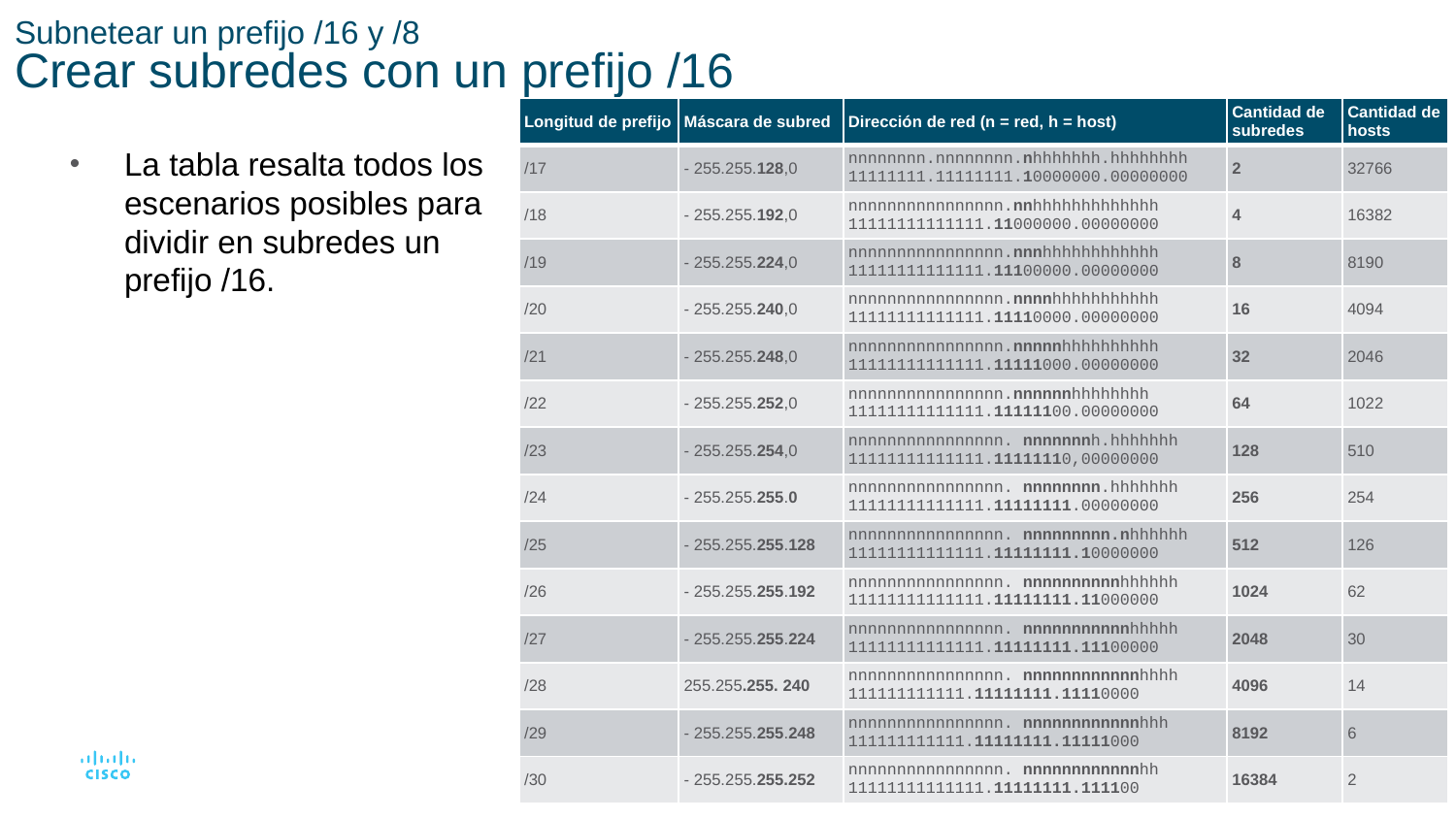

# Subnetear un prefijo /16 y /8 Crear subredes con un prefijo /16
| Longitud de prefijo | Máscara de subred | Dirección de red (n = red, h = host) | Cantidad de subredes | Cantidad de hosts |
| --- | --- | --- | --- | --- |
| /17 | - 255.255.128,0 | nnnnnnnn.nnnnnnnn.nhhhhhhh.hhhhhhhh 11111111.11111111.10000000.00000000 | 2 | 32766 |
| /18 | - 255.255.192,0 | nnnnnnnnnnnnnnnn.nnhhhhhhhhhhhhh 11111111111111.11000000.00000000 | 4 | 16382 |
| /19 | - 255.255.224,0 | nnnnnnnnnnnnnnnn.nnnhhhhhhhhhhhh 11111111111111.11100000.00000000 | 8 | 8190 |
| /20 | - 255.255.240,0 | nnnnnnnnnnnnnnnn.nnnnhhhhhhhhhhh 11111111111111.11110000.00000000 | 16 | 4094 |
| /21 | - 255.255.248,0 | nnnnnnnnnnnnnnnn.nnnnnhhhhhhhhhh 11111111111111.11111000.00000000 | 32 | 2046 |
| /22 | - 255.255.252,0 | nnnnnnnnnnnnnnnn.nnnnnnhhhhhhhh 11111111111111.11111100.00000000 | 64 | 1022 |
| /23 | - 255.255.254,0 | nnnnnnnnnnnnnnnn. nnnnnnnh.hhhhhhh 11111111111111.11111110,00000000 | 128 | 510 |
| /24 | - 255.255.255.0 | nnnnnnnnnnnnnnnn. nnnnnnnn.hhhhhhh 11111111111111.11111111.00000000 | 256 | 254 |
| /25 | - 255.255.255.128 | nnnnnnnnnnnnnnnn. nnnnnnnnn.nhhhhhh 11111111111111.11111111.10000000 | 512 | 126 |
| /26 | - 255.255.255.192 | nnnnnnnnnnnnnnnn. nnnnnnnnnnhhhhhh 11111111111111.11111111.11000000 | 1024 | 62 |
| /27 | - 255.255.255.224 | nnnnnnnnnnnnnnnn. nnnnnnnnnnnhhhhh 11111111111111.11111111.11100000 | 2048 | 30 |
| /28 | 255.255.255. 240 | nnnnnnnnnnnnnnnn. nnnnnnnnnnnnhhhh 111111111111.11111111.11110000 | 4096 | 14 |
| /29 | - 255.255.255.248 | nnnnnnnnnnnnnnnn. nnnnnnnnnnnnhhh 111111111111.11111111.11111000 | 8192 | 6 |
| /30 | - 255.255.255.252 | nnnnnnnnnnnnnnnn. nnnnnnnnnnnnhh 11111111111111.11111111.111100 | 16384 | 2 |
La tabla resalta todos los escenarios posibles para dividir en subredes un prefijo /16.